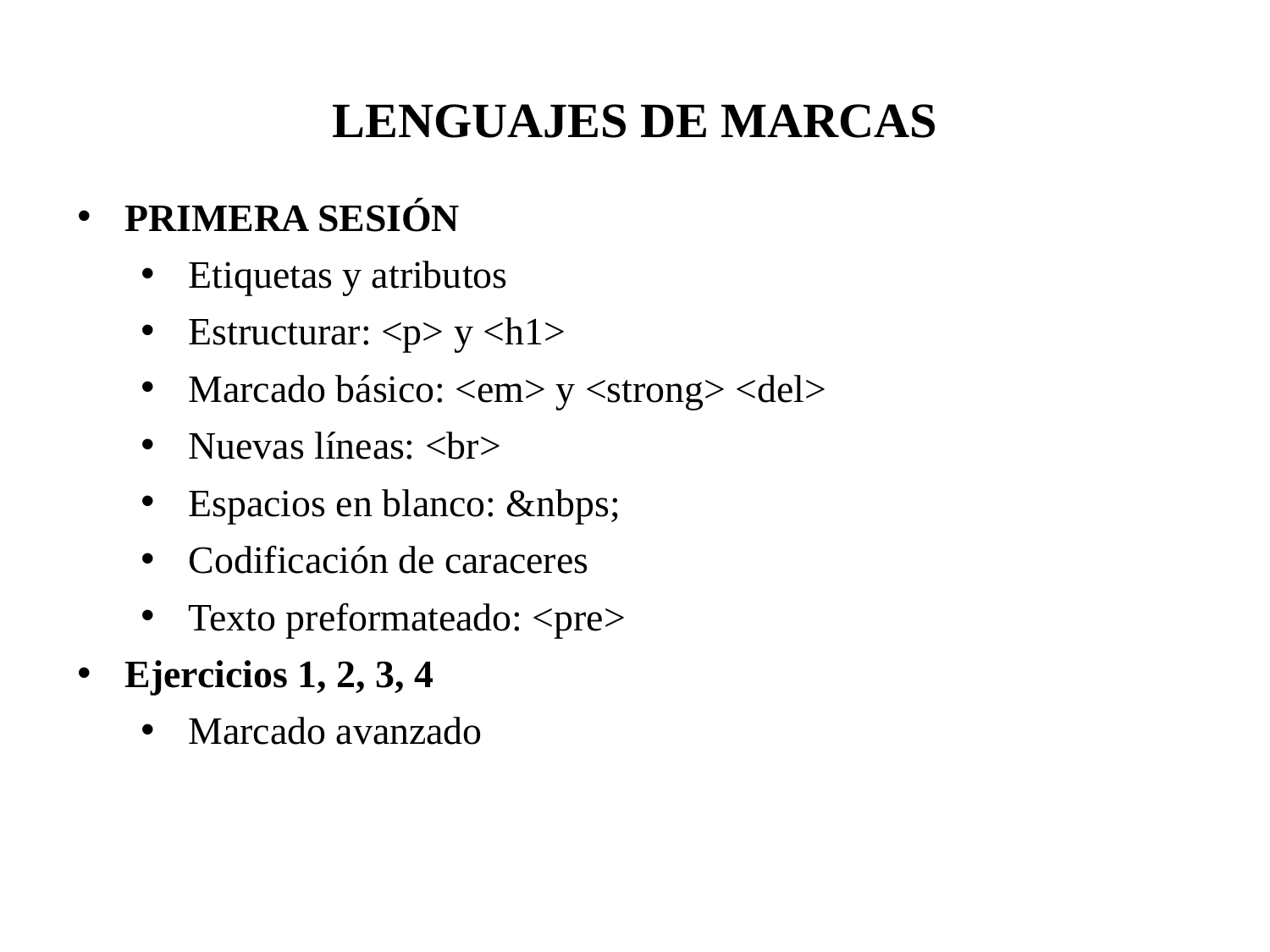

LENGUAJES DE MARCAS
PRIMERA SESIÓN
Etiquetas y atributos
Estructurar: <p> y <h1>
Marcado básico: <em> y <strong> <del>
Nuevas líneas: <br>
Espacios en blanco: &nbps;
Codificación de caraceres
Texto preformateado: <pre>
Ejercicios 1, 2, 3, 4
Marcado avanzado